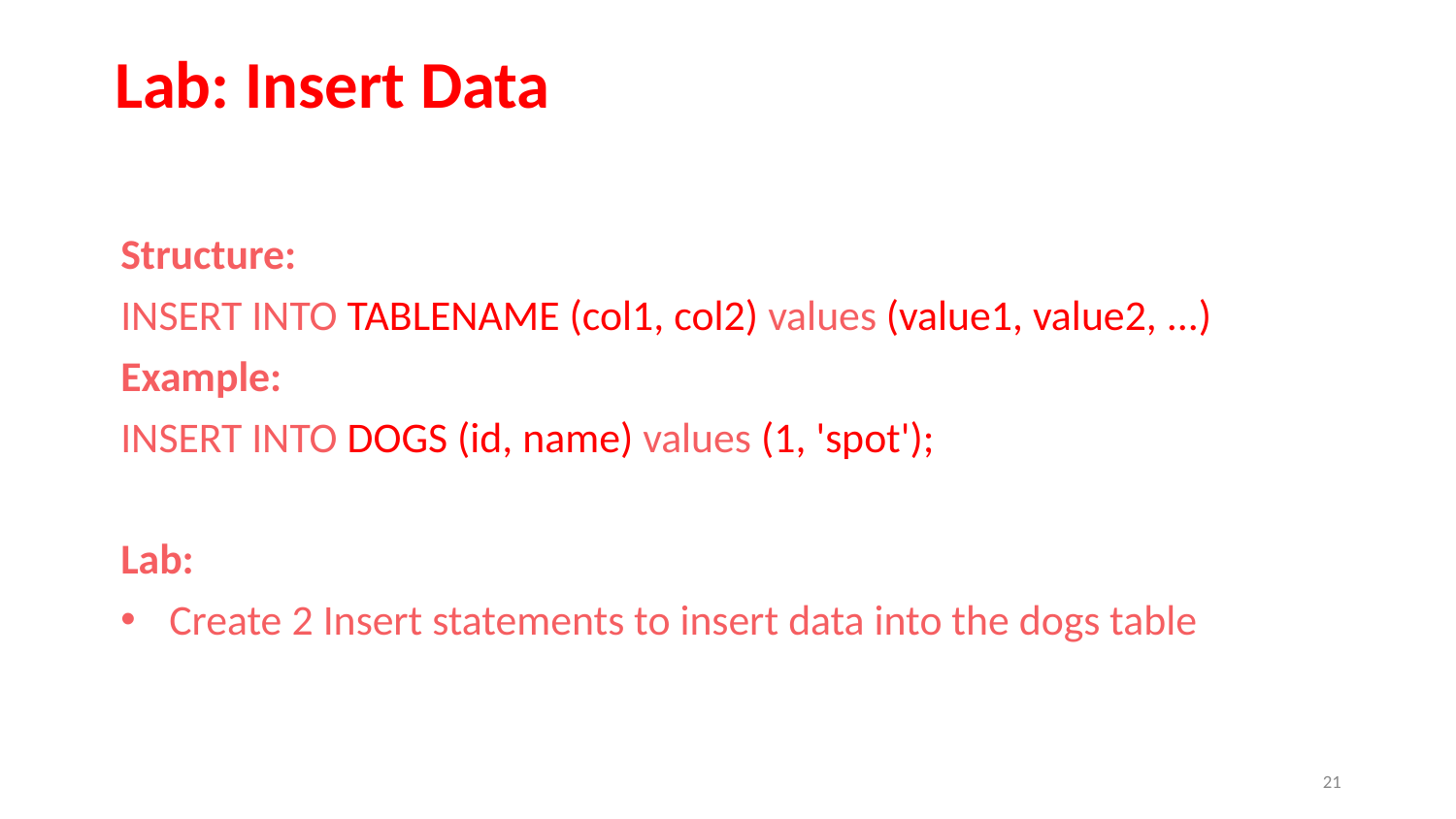

# Lab: Insert Data
Structure:
INSERT INTO TABLENAME (col1, col2) values (value1, value2, ...)
Example:
INSERT INTO DOGS (id, name) values (1, 'spot');

Lab:
Create 2 Insert statements to insert data into the dogs table

21